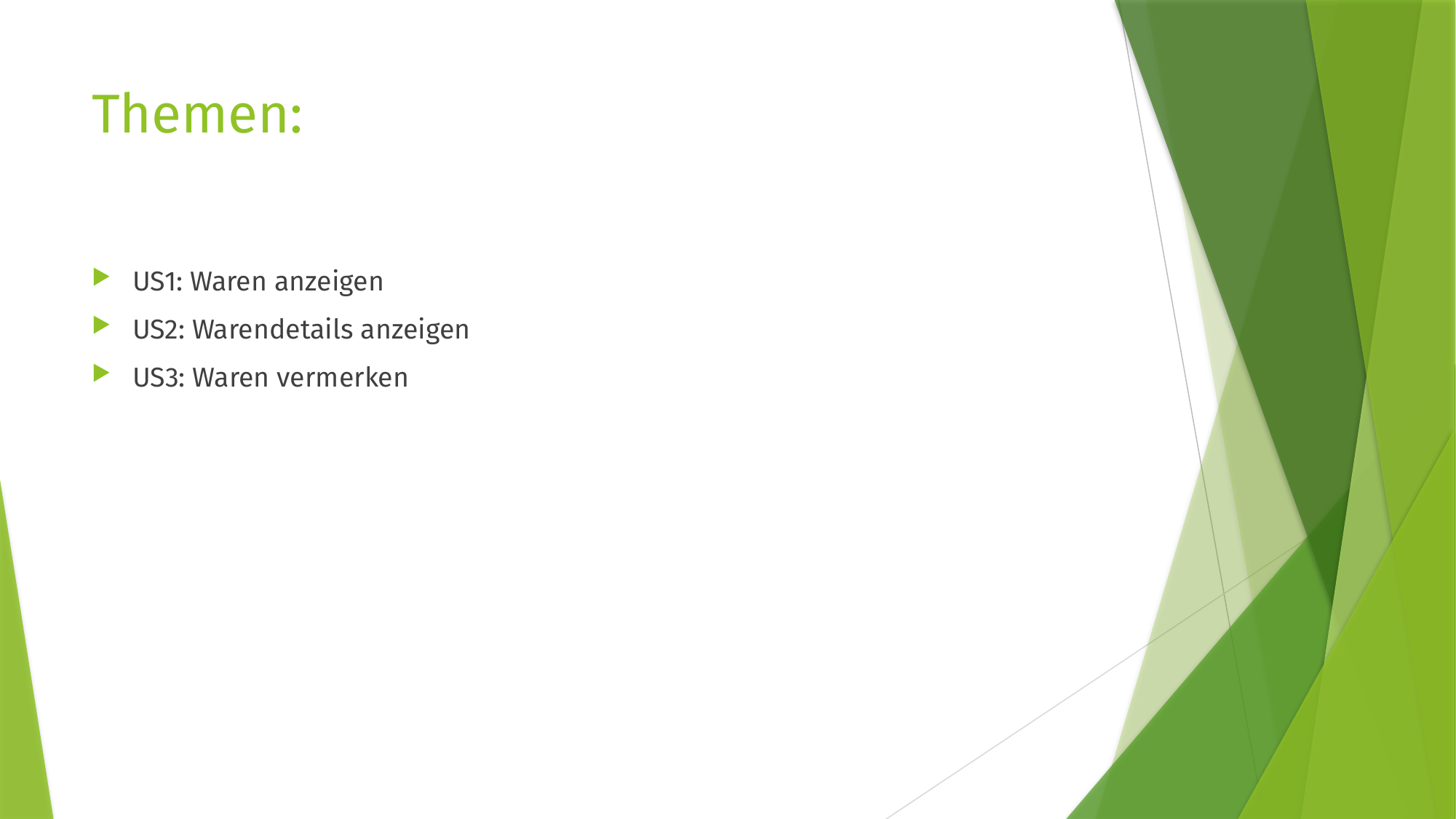

# Themen:
US1: Waren anzeigen
US2: Warendetails anzeigen
US3: Waren vermerken